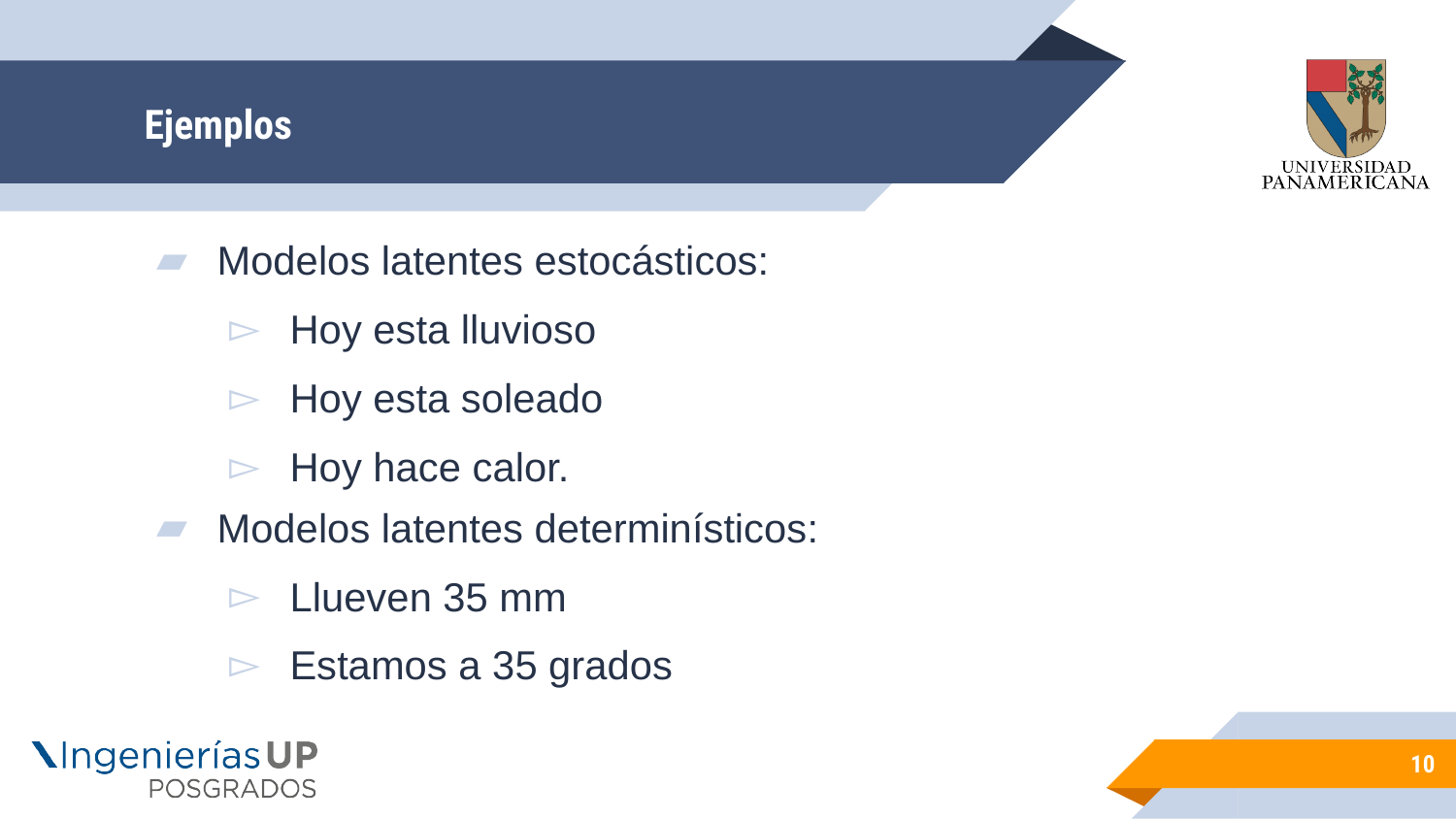

# Ejemplos
Modelos latentes estocásticos:
Hoy esta lluvioso
Hoy esta soleado
Hoy hace calor.
Modelos latentes determinísticos:
Llueven 35 mm
Estamos a 35 grados
10